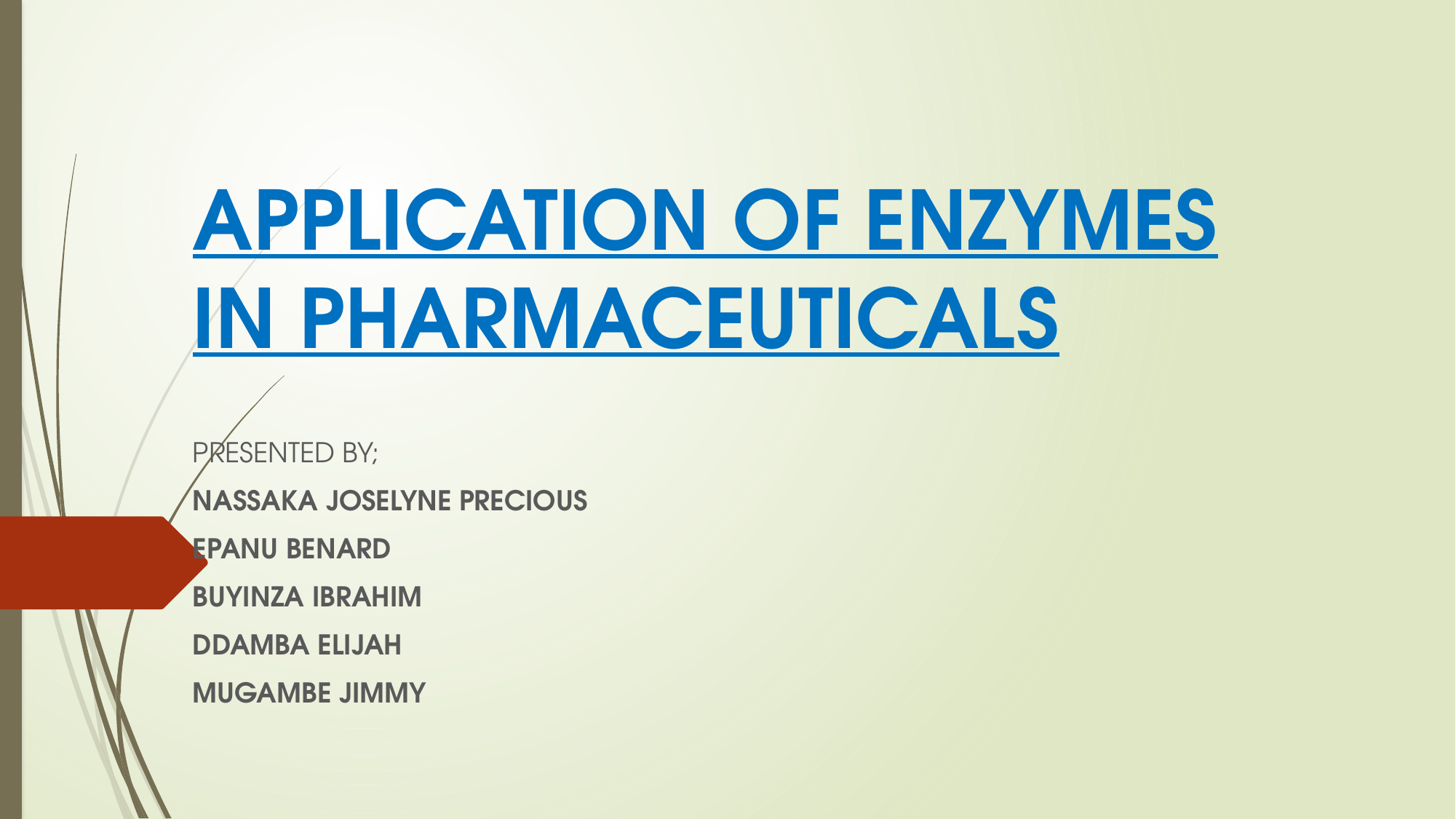

# APPLICATION OF ENZYMES IN PHARMACEUTICALS
PRESENTED BY;
NASSAKA JOSELYNE PRECIOUS
EPANU BENARD
BUYINZA IBRAHIM
DDAMBA ELIJAH
MUGAMBE JIMMY